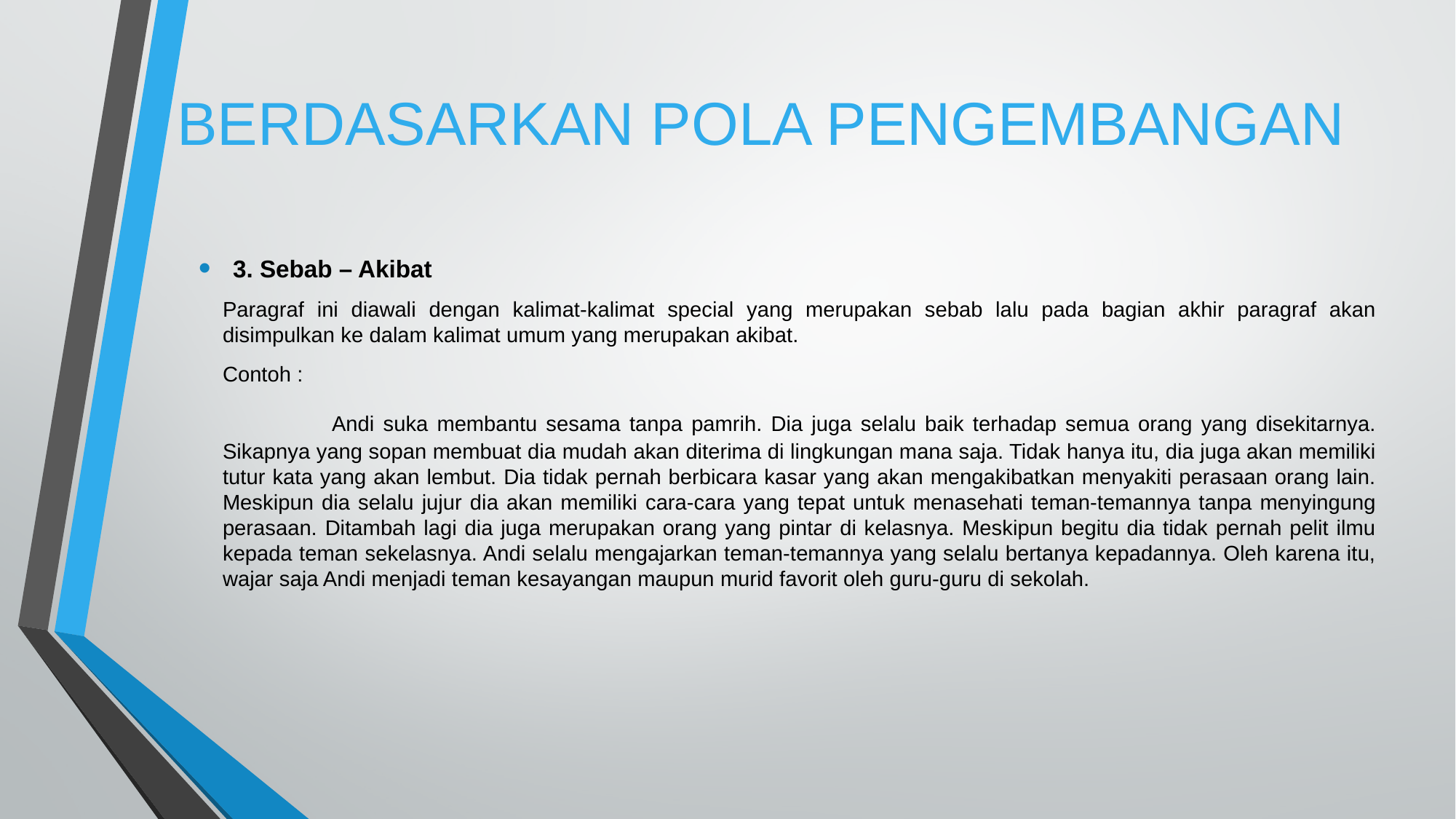

# BERDASARKAN POLA PENGEMBANGAN
3. Sebab – Akibat
Paragraf ini diawali dengan kalimat-kalimat special yang merupakan sebab lalu pada bagian akhir paragraf akan disimpulkan ke dalam kalimat umum yang merupakan akibat.
Contoh :
	Andi suka membantu sesama tanpa pamrih. Dia juga selalu baik terhadap semua orang yang disekitarnya. Sikapnya yang sopan membuat dia mudah akan diterima di lingkungan mana saja. Tidak hanya itu, dia juga akan memiliki tutur kata yang akan lembut. Dia tidak pernah berbicara kasar yang akan mengakibatkan menyakiti perasaan orang lain. Meskipun dia selalu jujur dia akan memiliki cara-cara yang tepat untuk menasehati teman-temannya tanpa menyingung perasaan. Ditambah lagi dia juga merupakan orang yang pintar di kelasnya. Meskipun begitu dia tidak pernah pelit ilmu kepada teman sekelasnya. Andi selalu mengajarkan teman-temannya yang selalu bertanya kepadannya. Oleh karena itu, wajar saja Andi menjadi teman kesayangan maupun murid favorit oleh guru-guru di sekolah.